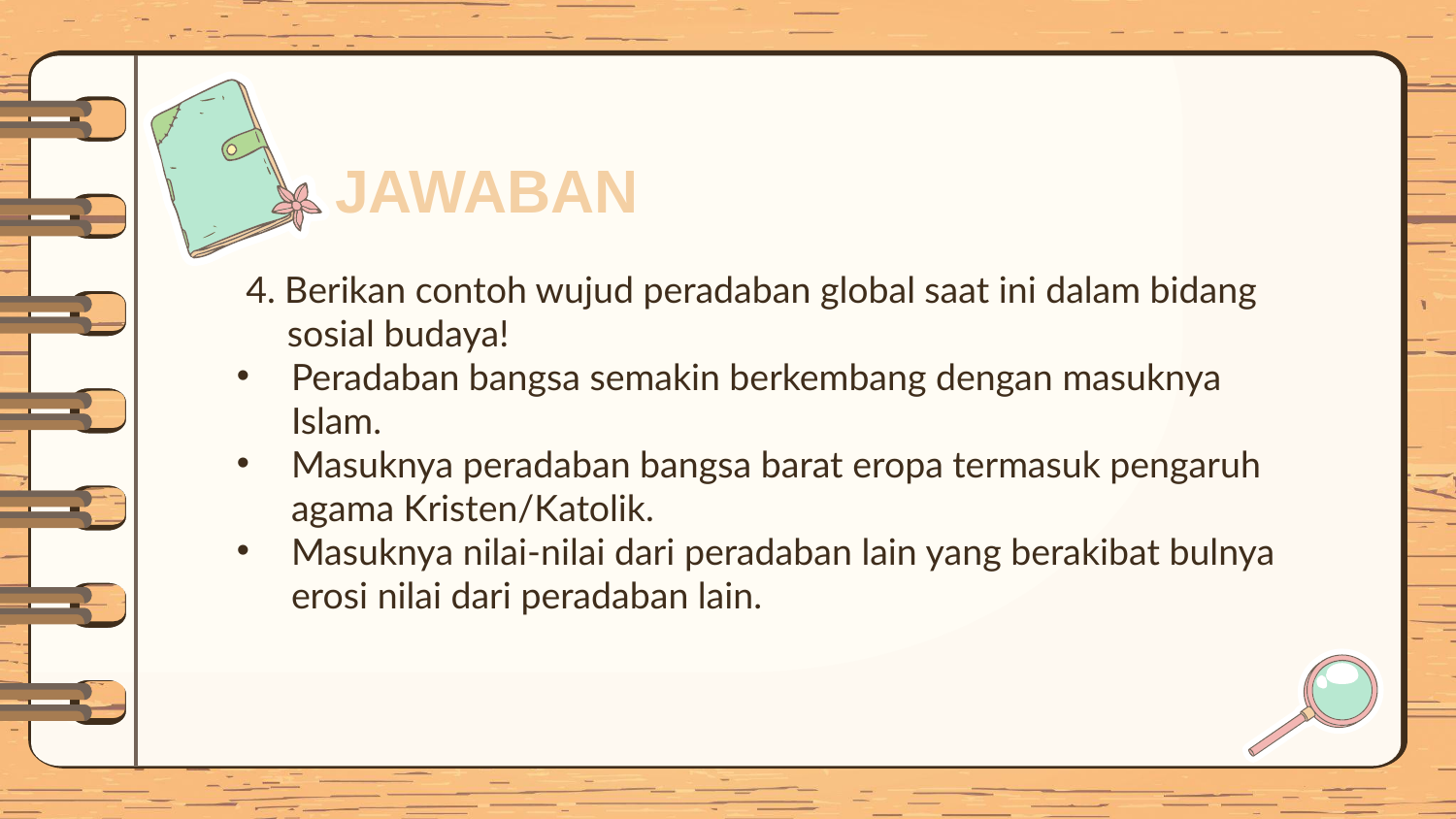

# JAWABAN
 4. Berikan contoh wujud peradaban global saat ini dalam bidang sosial budaya!
Peradaban bangsa semakin berkembang dengan masuknya Islam.
Masuknya peradaban bangsa barat eropa termasuk pengaruh agama Kristen/Katolik.
Masuknya nilai-nilai dari peradaban lain yang berakibat bulnya erosi nilai dari peradaban lain.